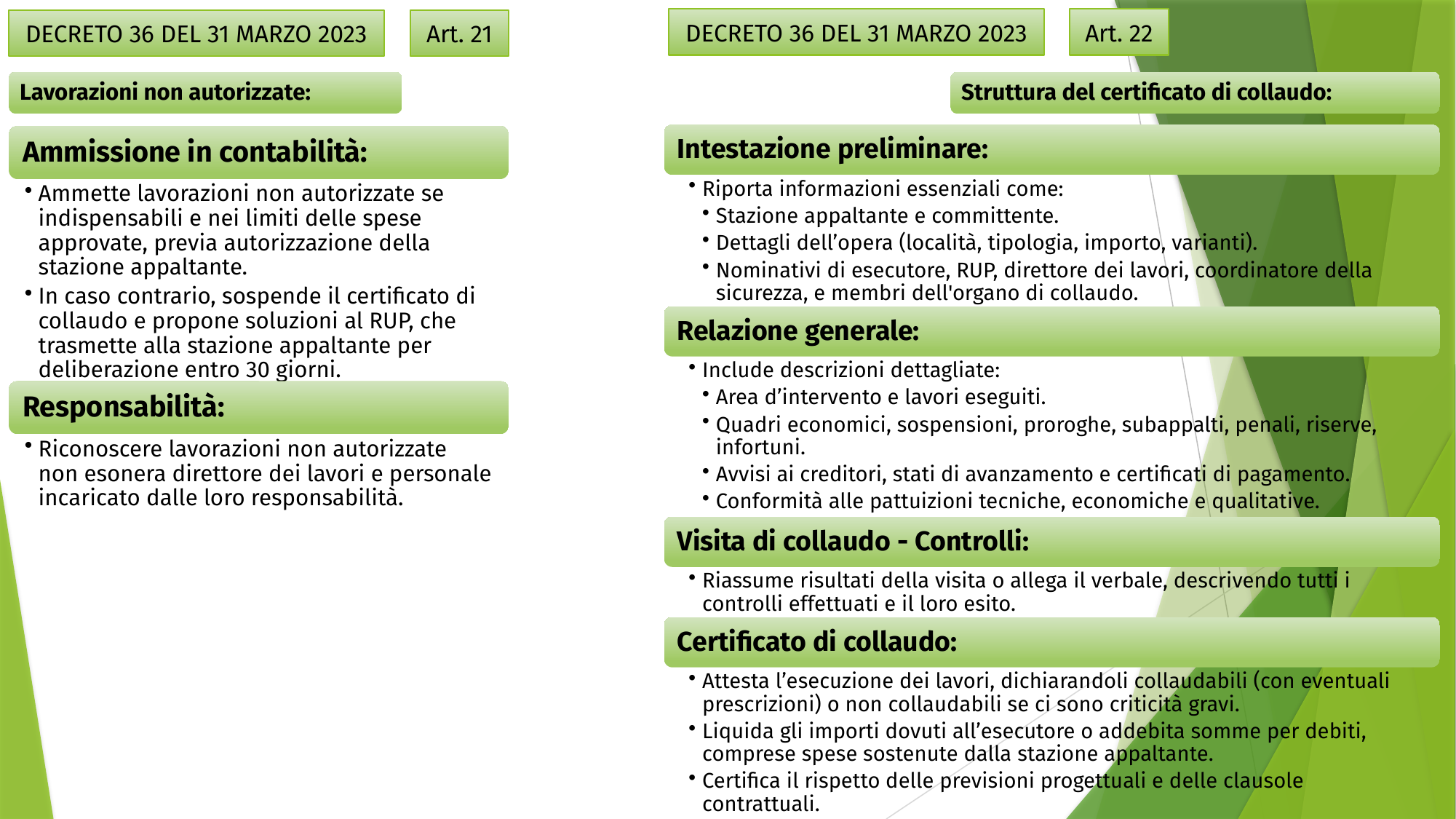

Art. 22
DECRETO 36 DEL 31 MARZO 2023
DECRETO 36 DEL 31 MARZO 2023
Art. 21
Lavorazioni non autorizzate:
Struttura del certificato di collaudo:
Intestazione preliminare:
Riporta informazioni essenziali come:
Stazione appaltante e committente.
Dettagli dell’opera (località, tipologia, importo, varianti).
Nominativi di esecutore, RUP, direttore dei lavori, coordinatore della sicurezza, e membri dell'organo di collaudo.
Relazione generale:
Include descrizioni dettagliate:
Area d’intervento e lavori eseguiti.
Quadri economici, sospensioni, proroghe, subappalti, penali, riserve, infortuni.
Avvisi ai creditori, stati di avanzamento e certificati di pagamento.
Conformità alle pattuizioni tecniche, economiche e qualitative.
Visita di collaudo - Controlli:
Riassume risultati della visita o allega il verbale, descrivendo tutti i controlli effettuati e il loro esito.
Certificato di collaudo:
Attesta l’esecuzione dei lavori, dichiarandoli collaudabili (con eventuali prescrizioni) o non collaudabili se ci sono criticità gravi.
Liquida gli importi dovuti all’esecutore o addebita somme per debiti, comprese spese sostenute dalla stazione appaltante.
Certifica il rispetto delle previsioni progettuali e delle clausole contrattuali.
Ammissione in contabilità:
Ammette lavorazioni non autorizzate se indispensabili e nei limiti delle spese approvate, previa autorizzazione della stazione appaltante.
In caso contrario, sospende il certificato di collaudo e propone soluzioni al RUP, che trasmette alla stazione appaltante per deliberazione entro 30 giorni.
Responsabilità:
Riconoscere lavorazioni non autorizzate non esonera direttore dei lavori e personale incaricato dalle loro responsabilità.